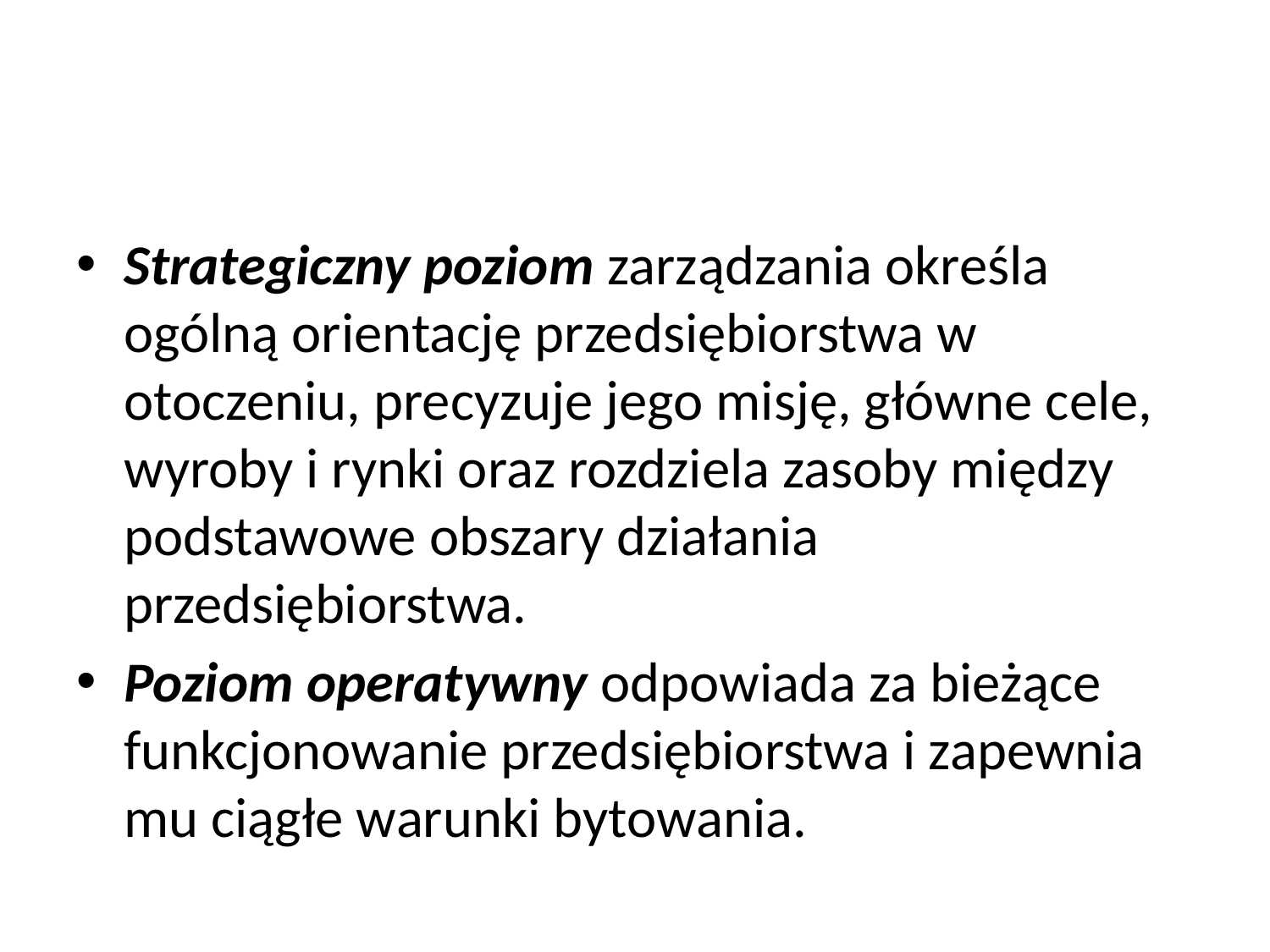

#
Strategiczny poziom zarządzania określa ogólną orientację przedsiębiorstwa w otoczeniu, precyzuje jego misję, główne cele, wyroby i rynki oraz rozdziela zasoby między podstawowe obszary działania przedsiębiorstwa.
Poziom operatywny odpowiada za bieżące funkcjonowanie przedsiębiorstwa i zapewnia mu ciągłe warunki bytowania.